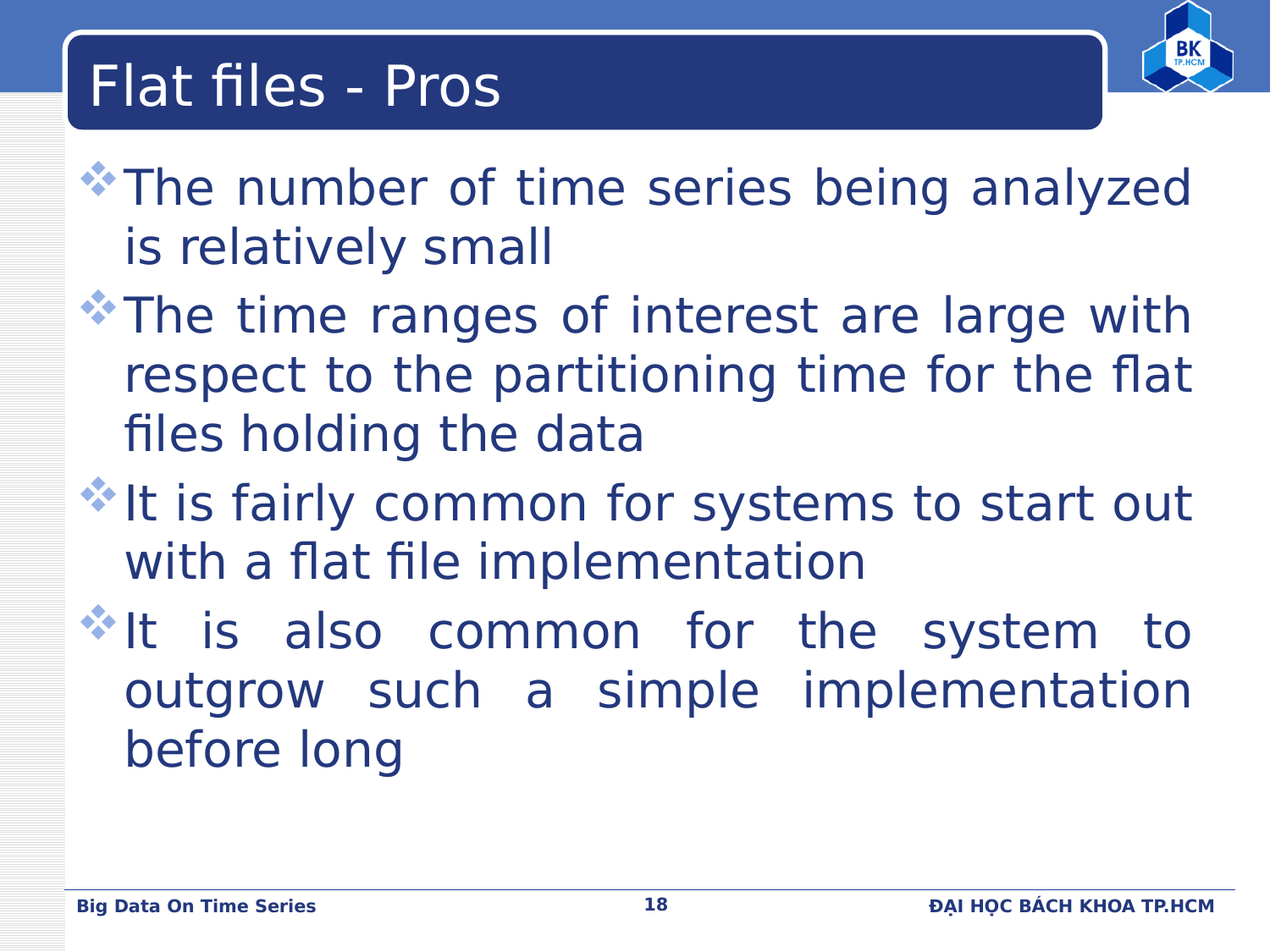

# Flat files - Pros
The number of time series being analyzed is relatively small
The time ranges of interest are large with respect to the partitioning time for the flat files holding the data
It is fairly common for systems to start out with a flat file implementation
It is also common for the system to outgrow such a simple implementation before long
18
Big Data On Time Series
ĐẠI HỌC BÁCH KHOA TP.HCM